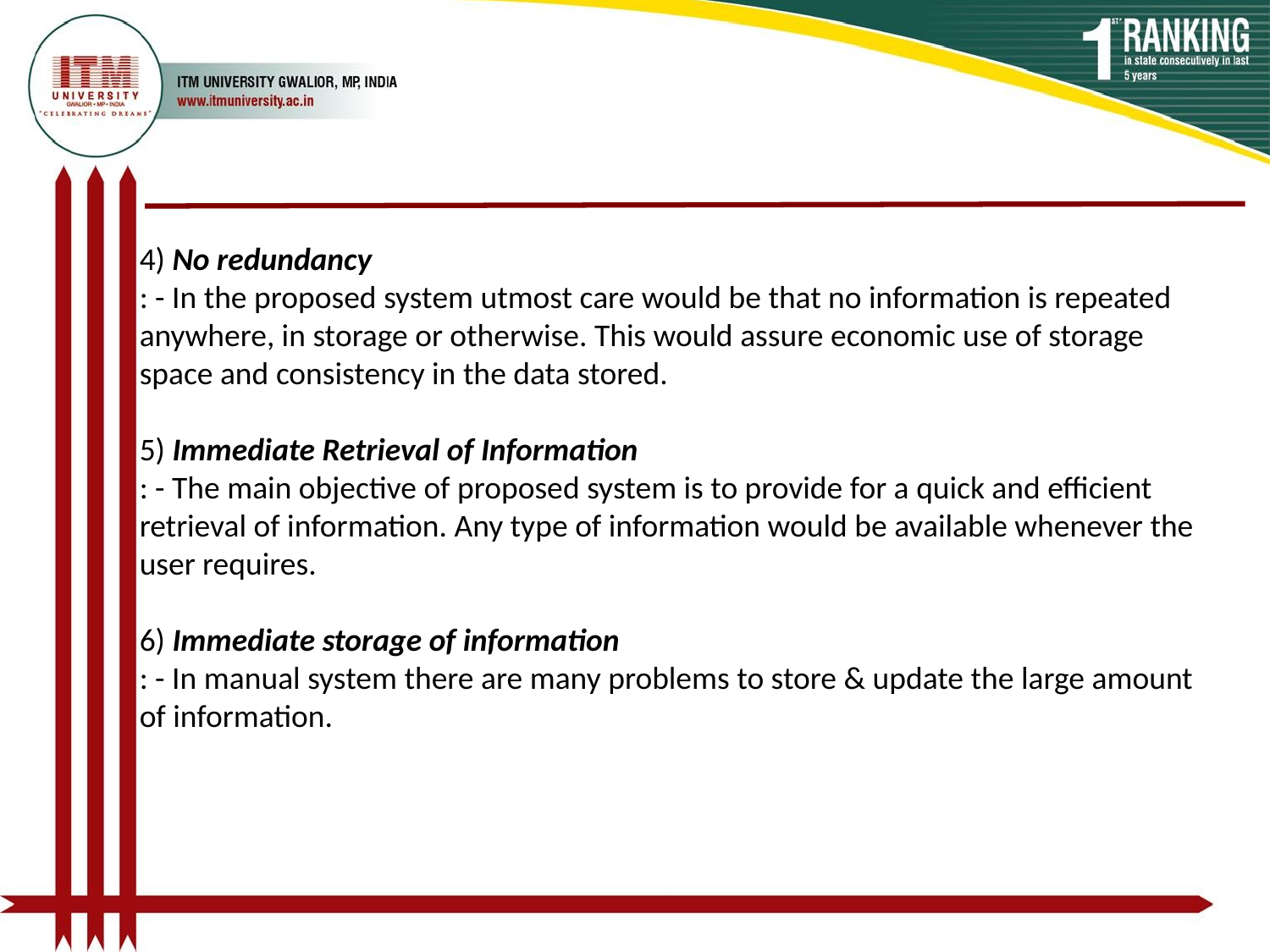

4) No redundancy
: - In the proposed system utmost care would be that no information is repeated anywhere, in storage or otherwise. This would assure economic use of storage space and consistency in the data stored.

5) Immediate Retrieval of Information
: - The main objective of proposed system is to provide for a quick and efficient retrieval of information. Any type of information would be available whenever the user requires.

6) Immediate storage of information
: - In manual system there are many problems to store & update the large amount of information.